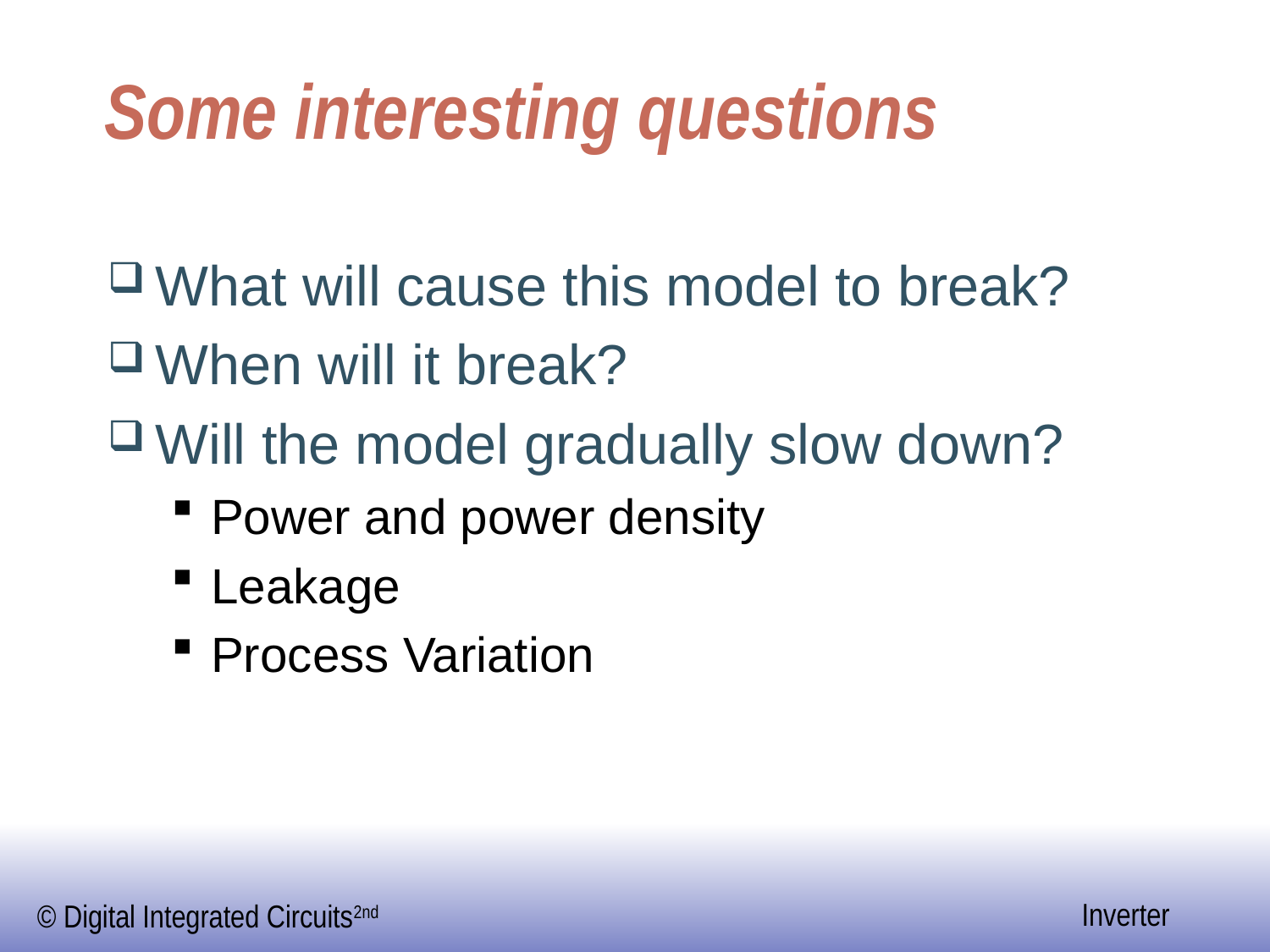

# Some interesting questions
What will cause this model to break?
When will it break?
Will the model gradually slow down?
Power and power density
Leakage
Process Variation